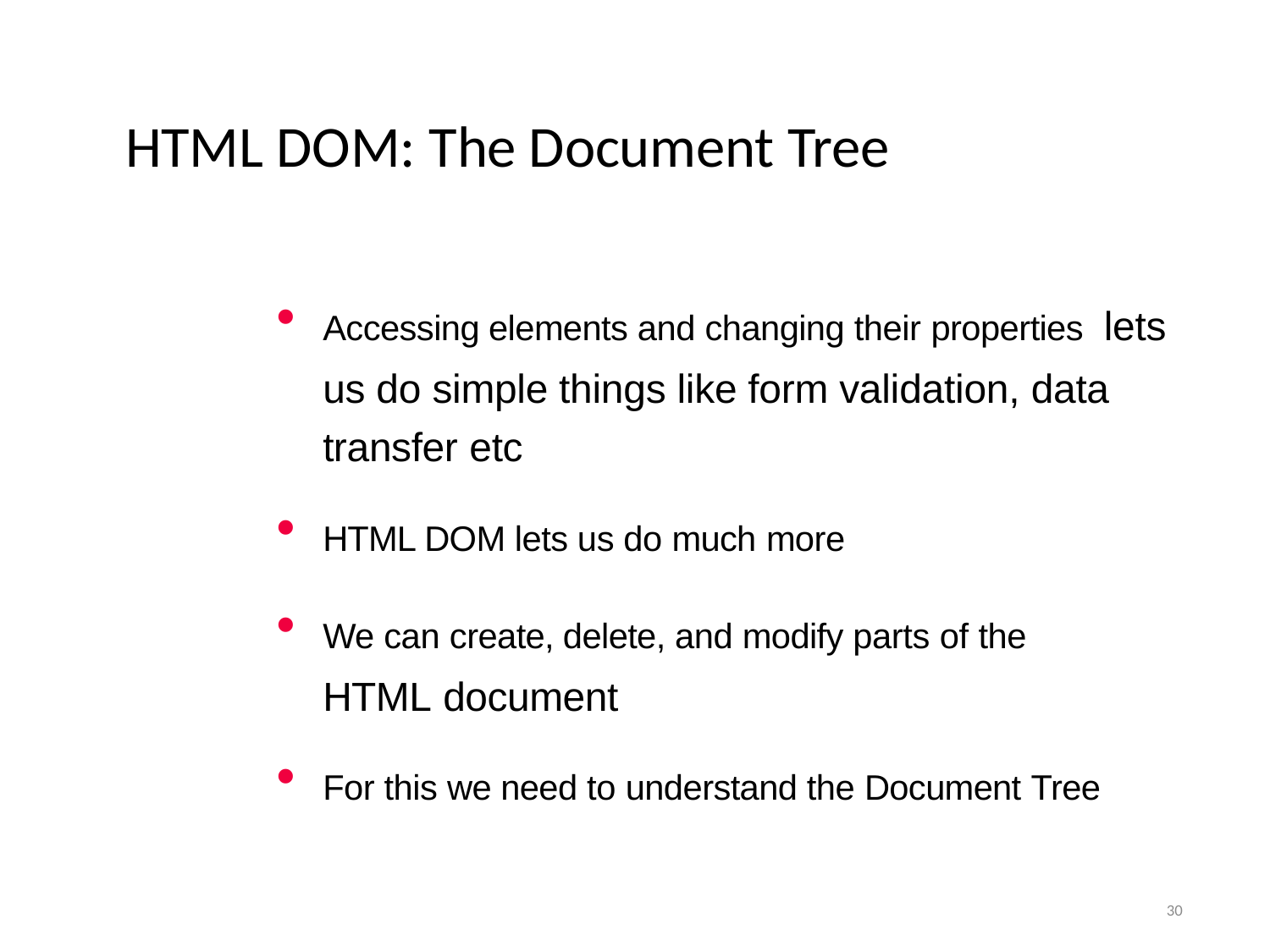

# HTML DOM: The Document Tree
Accessing elements and changing their properties  lets us do simple things like form validation, data  transfer etc
HTML DOM lets us do much more
We can create, delete, and modify parts of the  HTML document
For this we need to understand the Document Tree
30